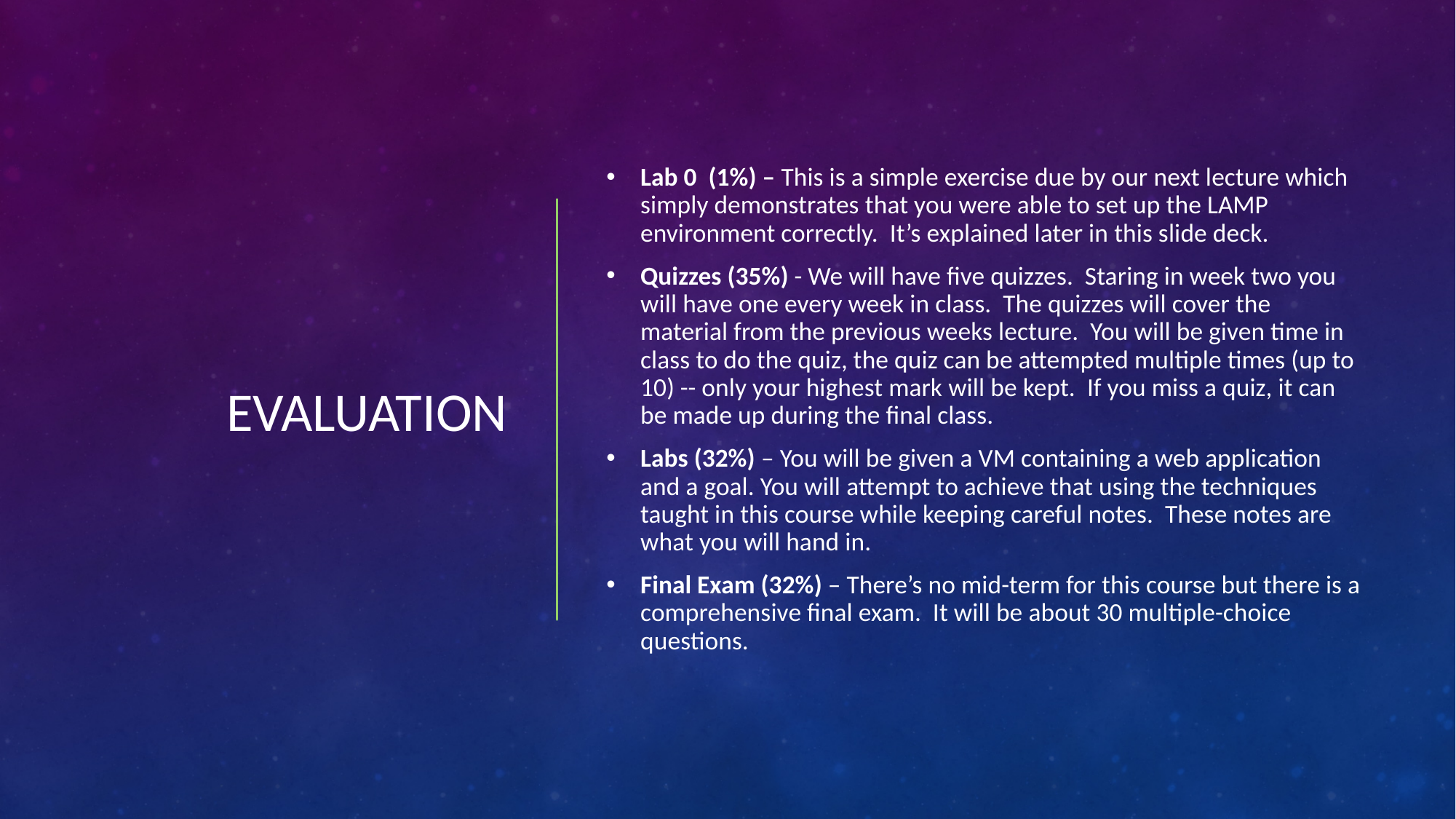

# evaluation
Lab 0  (1%) – This is a simple exercise due by our next lecture which  simply demonstrates that you were able to set up the LAMP environment correctly.  It’s explained later in this slide deck.
Quizzes (35%) - We will have five quizzes.  Staring in week two you will have one every week in class.  The quizzes will cover the material from the previous weeks lecture.  You will be given time in class to do the quiz, the quiz can be attempted multiple times (up to 10) -- only your highest mark will be kept.  If you miss a quiz, it can be made up during the final class.
Labs (32%) – You will be given a VM containing a web application and a goal. You will attempt to achieve that using the techniques taught in this course while keeping careful notes.  These notes are what you will hand in.
Final Exam (32%) – There’s no mid-term for this course but there is a comprehensive final exam.  It will be about 30 multiple-choice questions.